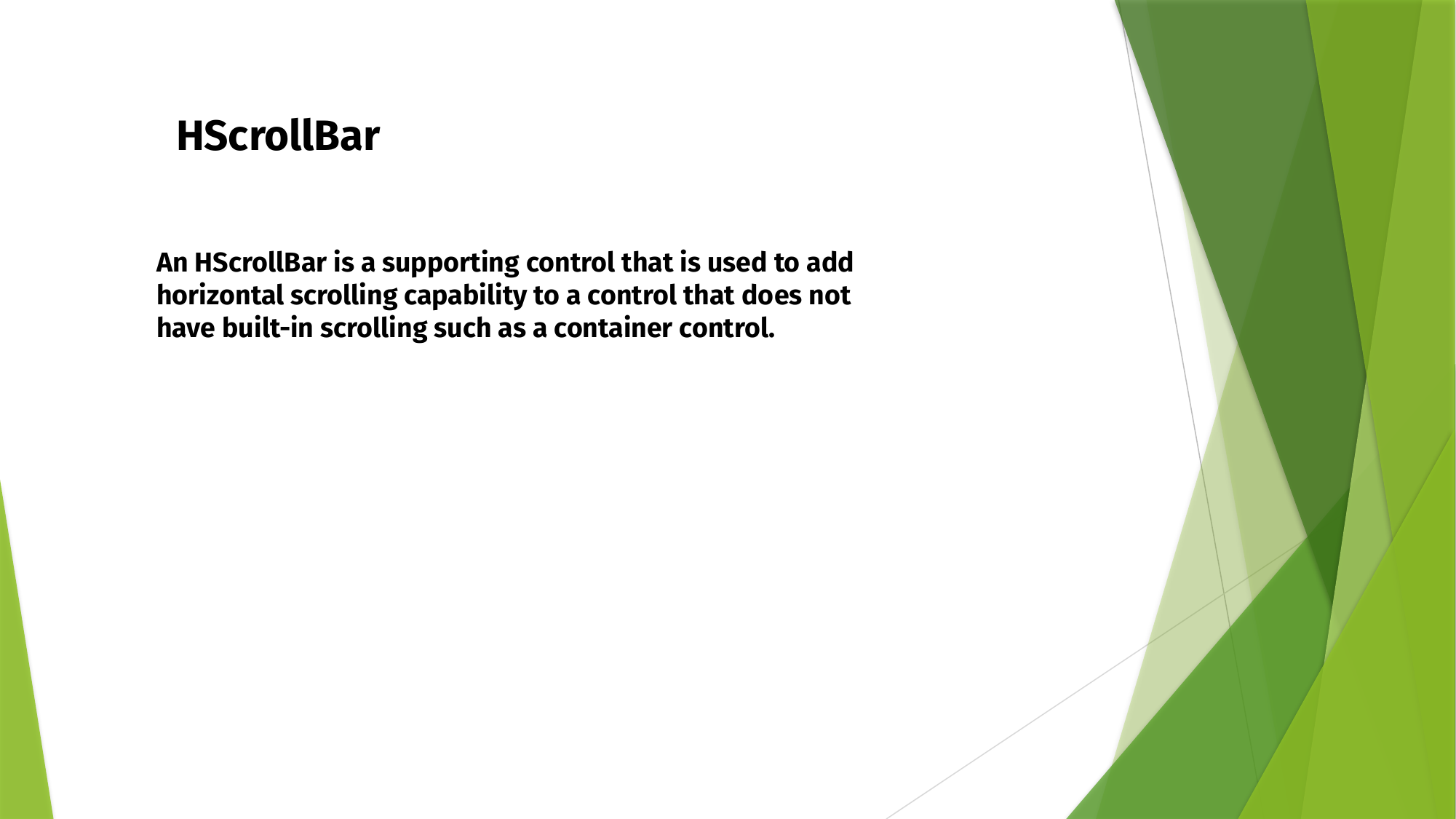

HScrollBar
An HScrollBar is a supporting control that is used to add horizontal scrolling capability to a control that does not have built-in scrolling such as a container control.